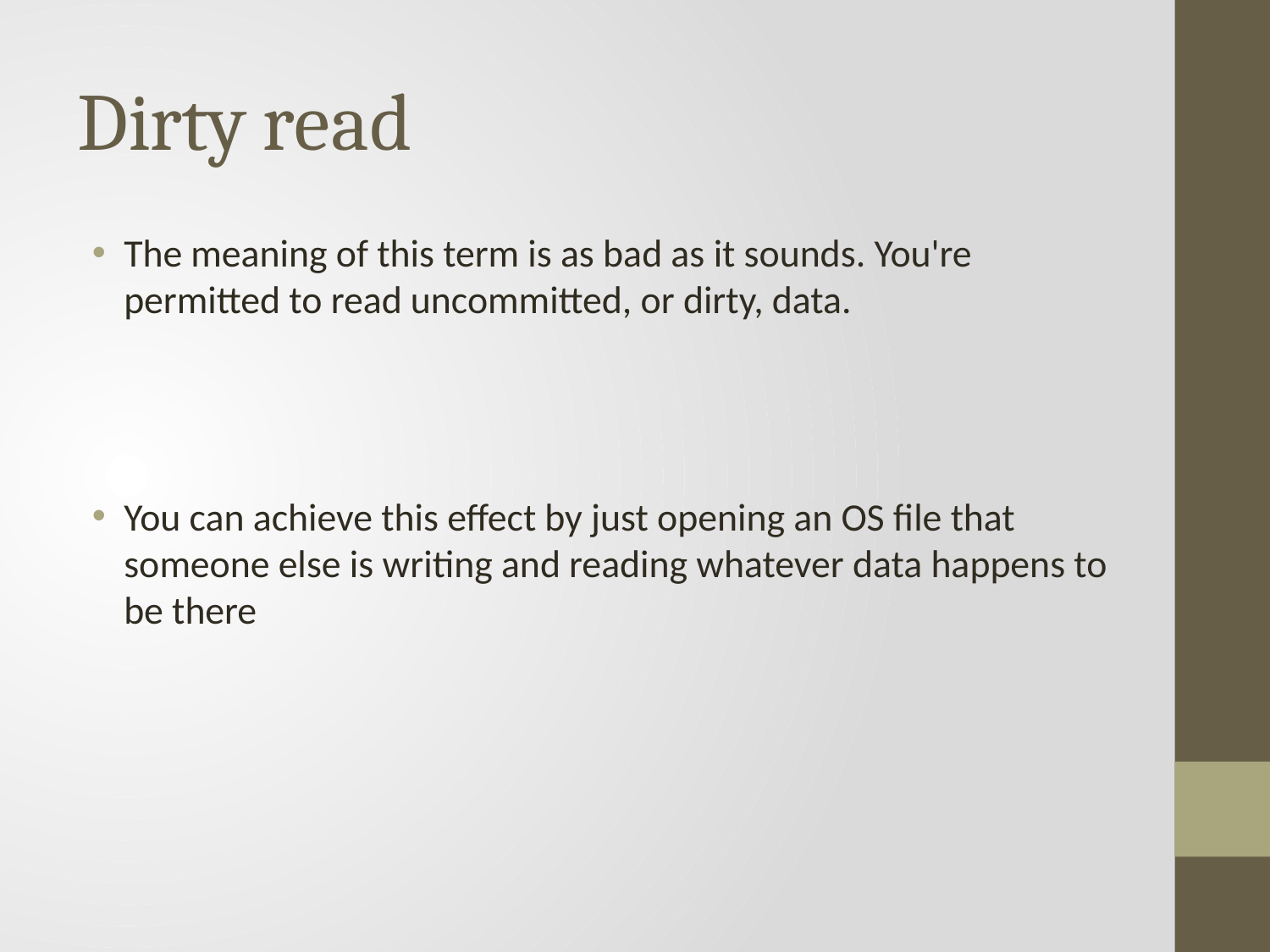

# Dirty read
The meaning of this term is as bad as it sounds. You're permitted to read uncommitted, or dirty, data.

You can achieve this effect by just opening an OS file that someone else is writing and reading whatever data happens to be there